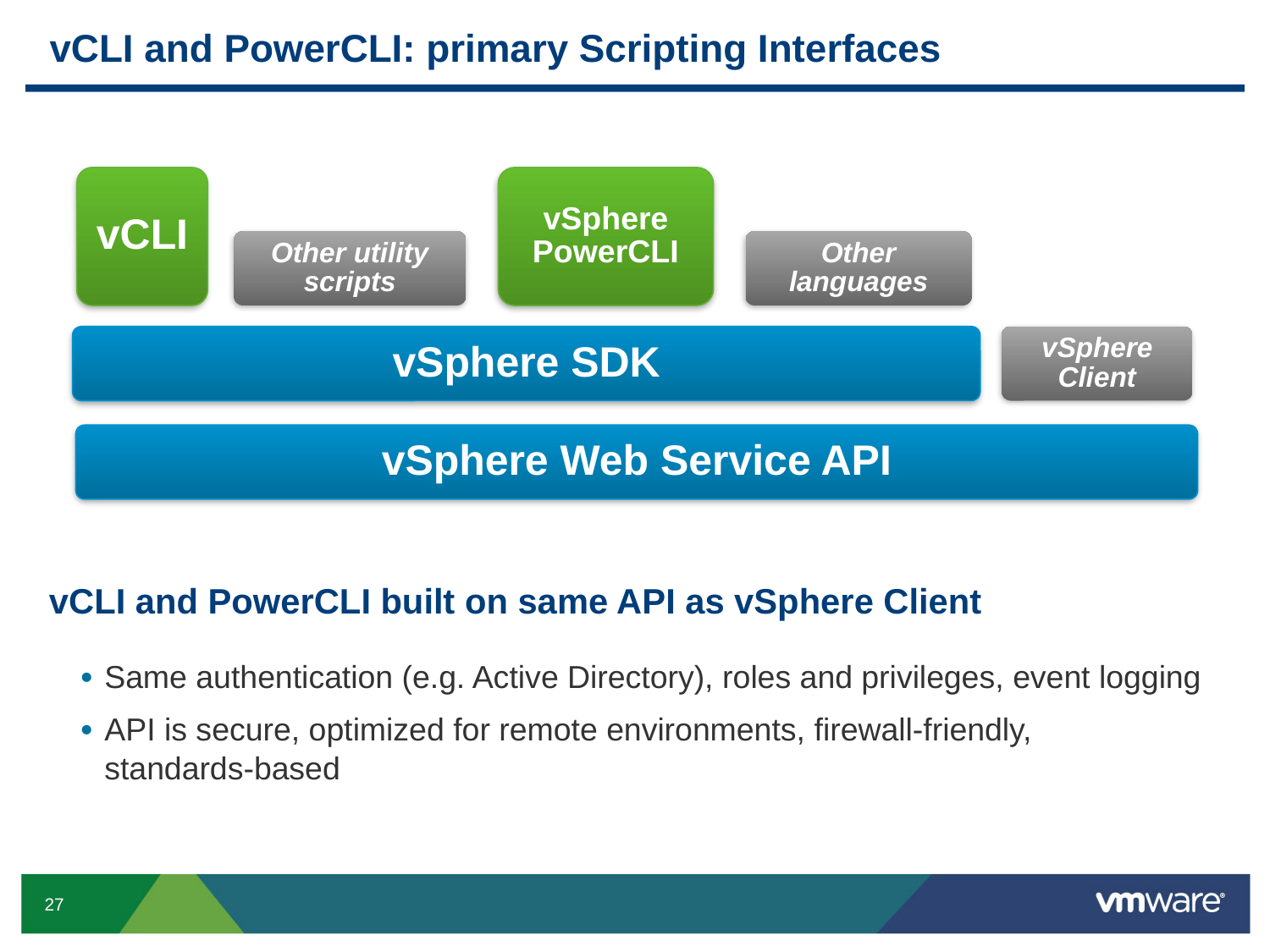

# vCLI and PowerCLI: primary Scripting Interfaces
vCLI
vSphere
PowerCLI
Other utility scripts
Other
languages
vSphere SDK
vSphere Client
vSphere Web Service API
vCLI and PowerCLI built on same API as vSphere Client
Same authentication (e.g. Active Directory), roles and privileges, event logging
API is secure, optimized for remote environments, firewall-friendly,
standards-based